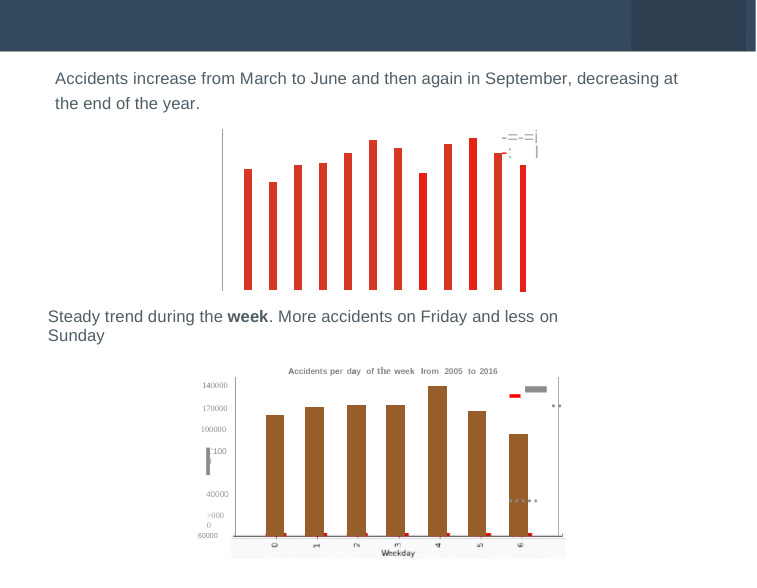

Accidents increase from March to June and then again in September, decreasing at
the end of the year.
-=-=i
-:    I

Steady trend during the week. More accidents on Friday and less on Sunday
--.......
Accidents per day  of the week  lrom  2005  to 2016

140000

170000

100000
I 60000

1'1000
40000
>0000